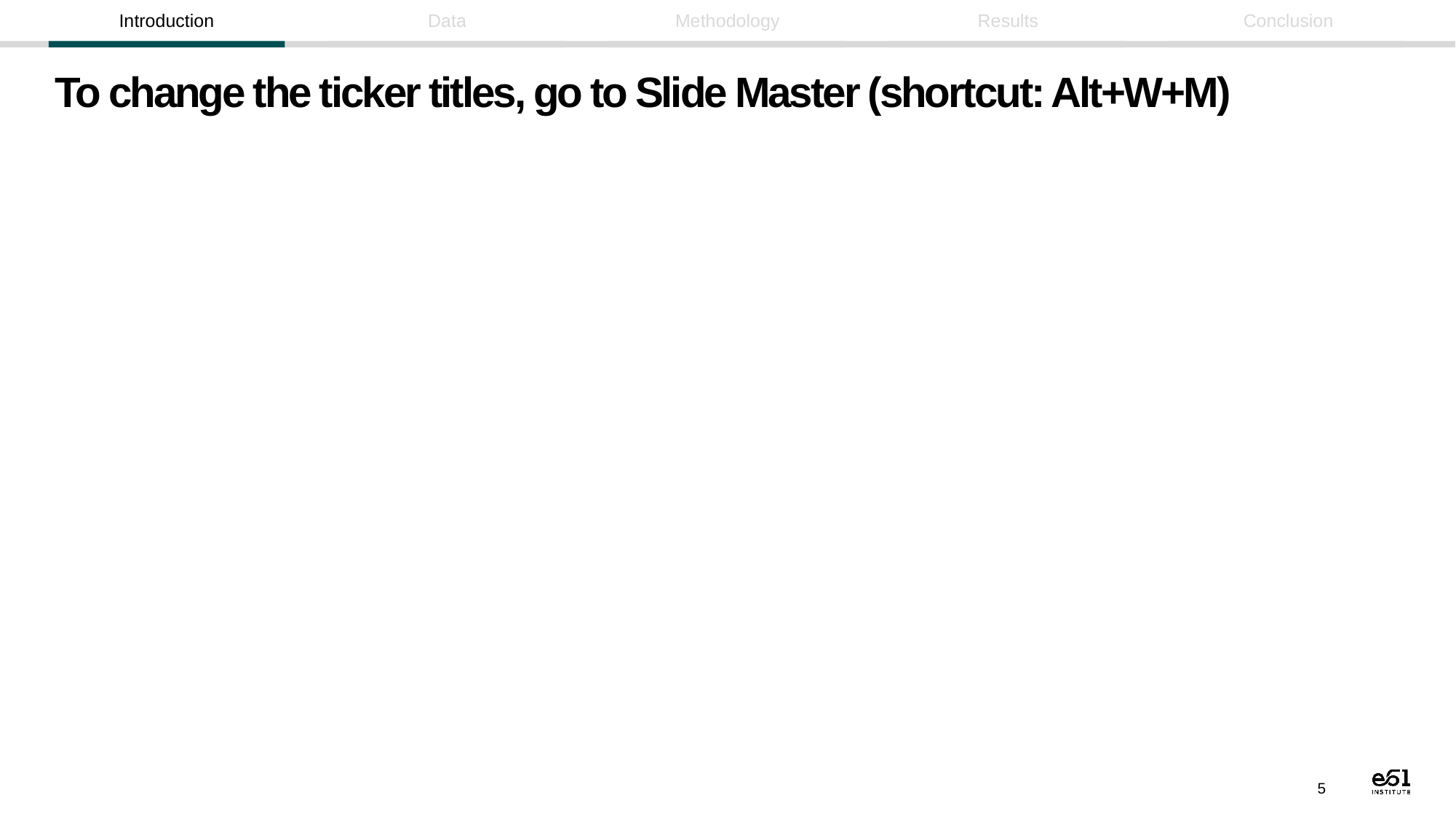

# To change the ticker titles, go to Slide Master (shortcut: Alt+W+M)
5